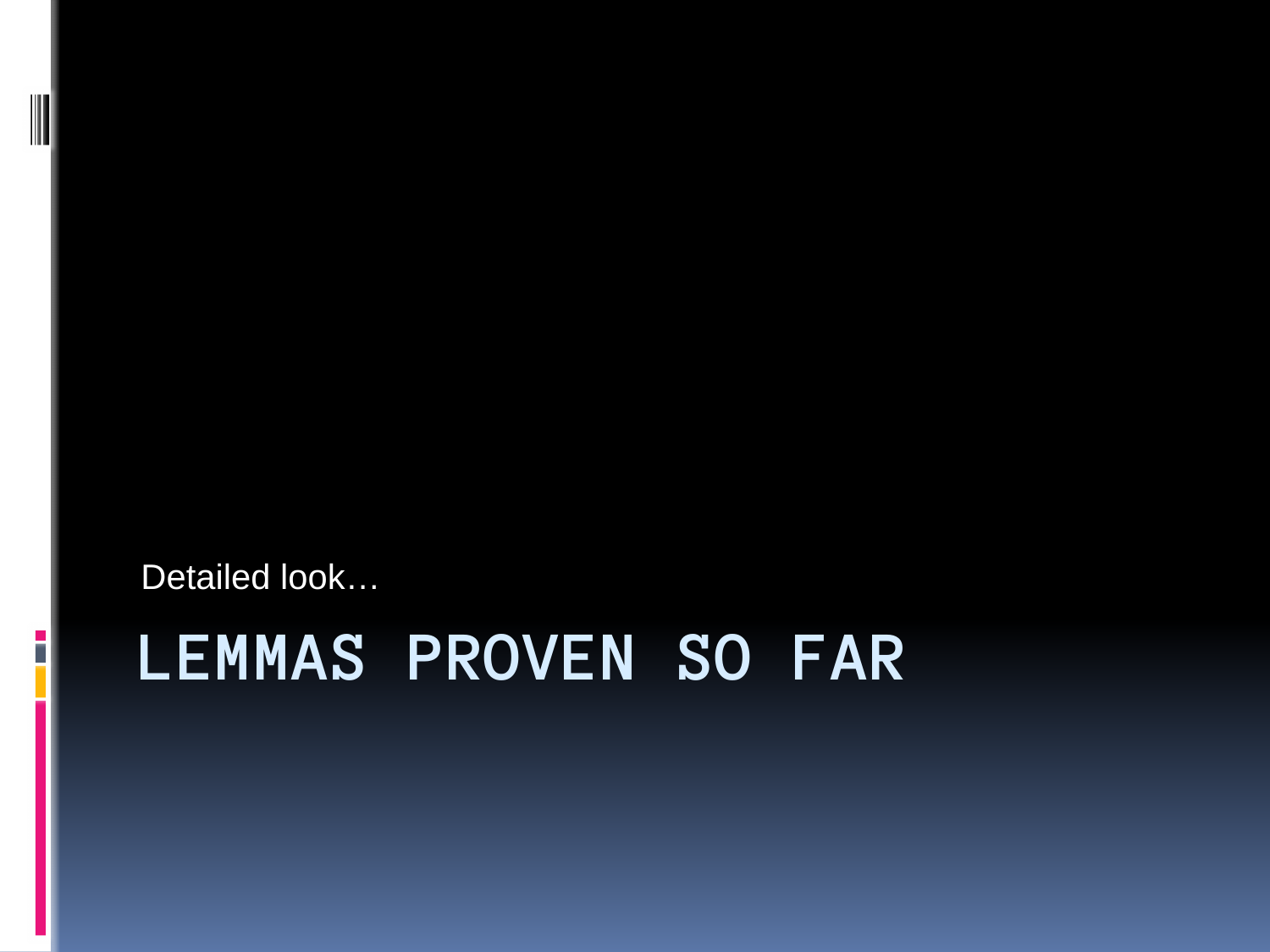

Detailed look…
# lemmas Proven so far